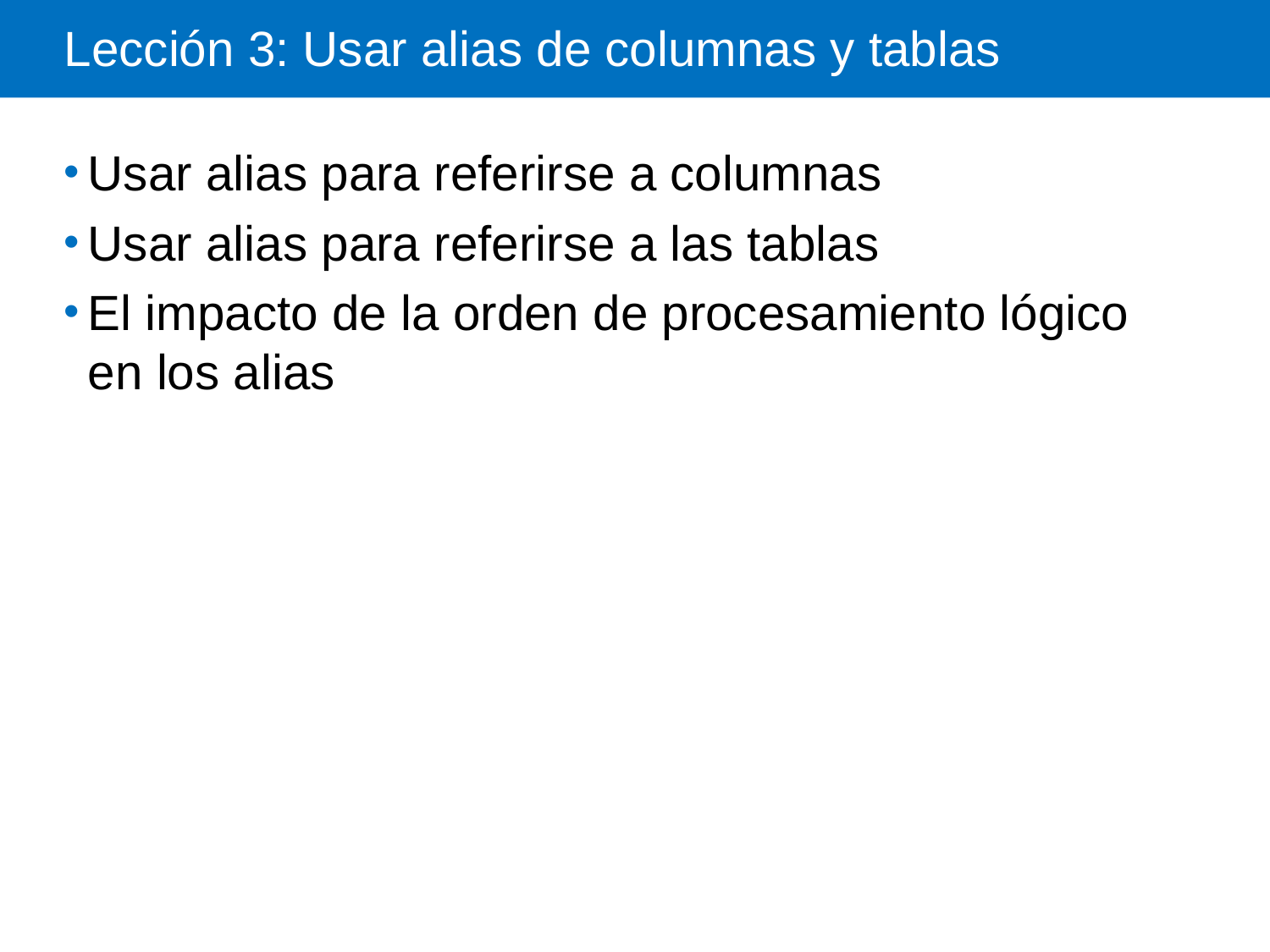

# Lección 3: Usar alias de columnas y tablas
Usar alias para referirse a columnas
Usar alias para referirse a las tablas
El impacto de la orden de procesamiento lógico en los alias